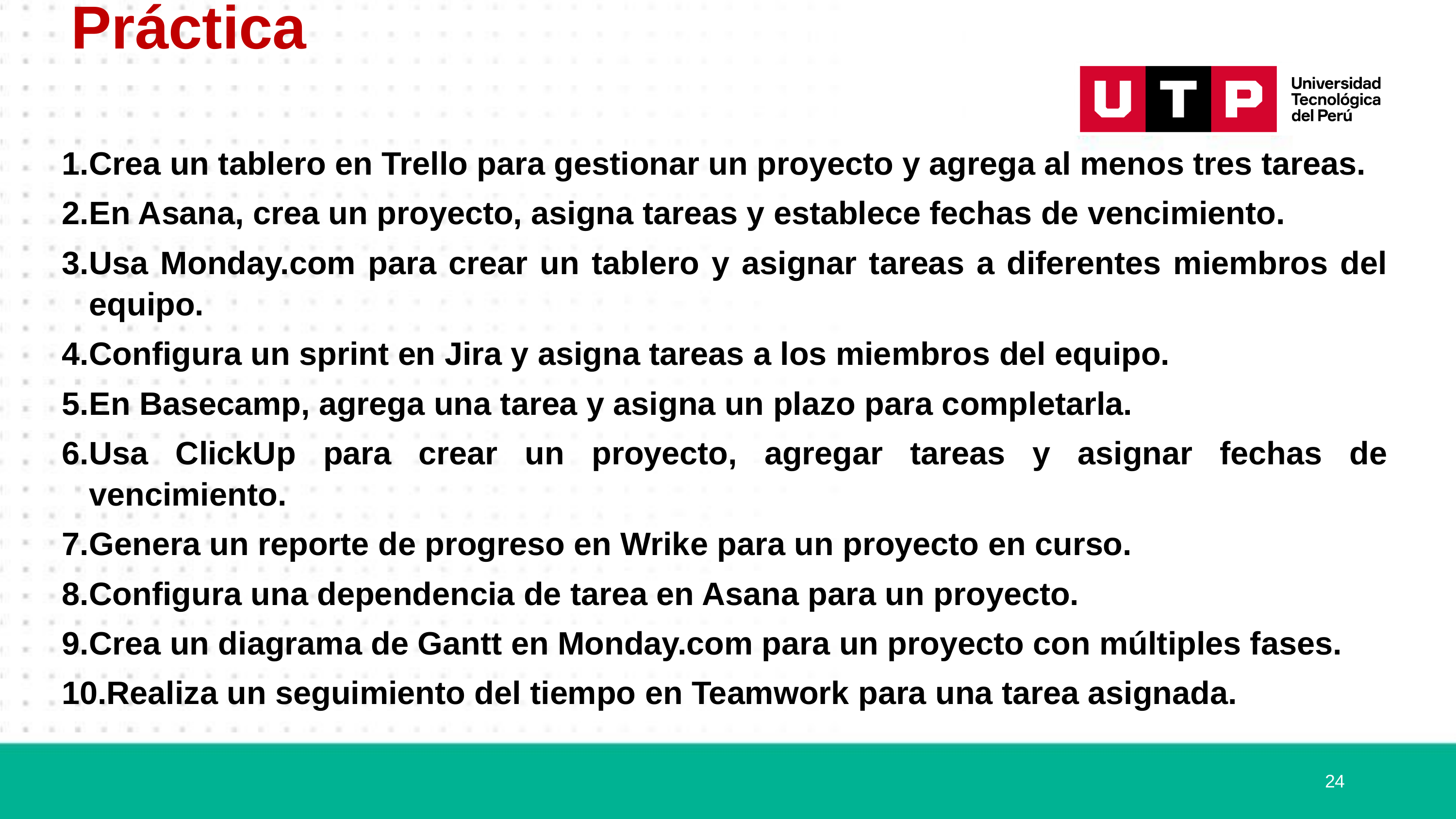

# Práctica
Crea un tablero en Trello para gestionar un proyecto y agrega al menos tres tareas.
En Asana, crea un proyecto, asigna tareas y establece fechas de vencimiento.
Usa Monday.com para crear un tablero y asignar tareas a diferentes miembros del equipo.
Configura un sprint en Jira y asigna tareas a los miembros del equipo.
En Basecamp, agrega una tarea y asigna un plazo para completarla.
Usa ClickUp para crear un proyecto, agregar tareas y asignar fechas de vencimiento.
Genera un reporte de progreso en Wrike para un proyecto en curso.
Configura una dependencia de tarea en Asana para un proyecto.
Crea un diagrama de Gantt en Monday.com para un proyecto con múltiples fases.
Realiza un seguimiento del tiempo en Teamwork para una tarea asignada.
24